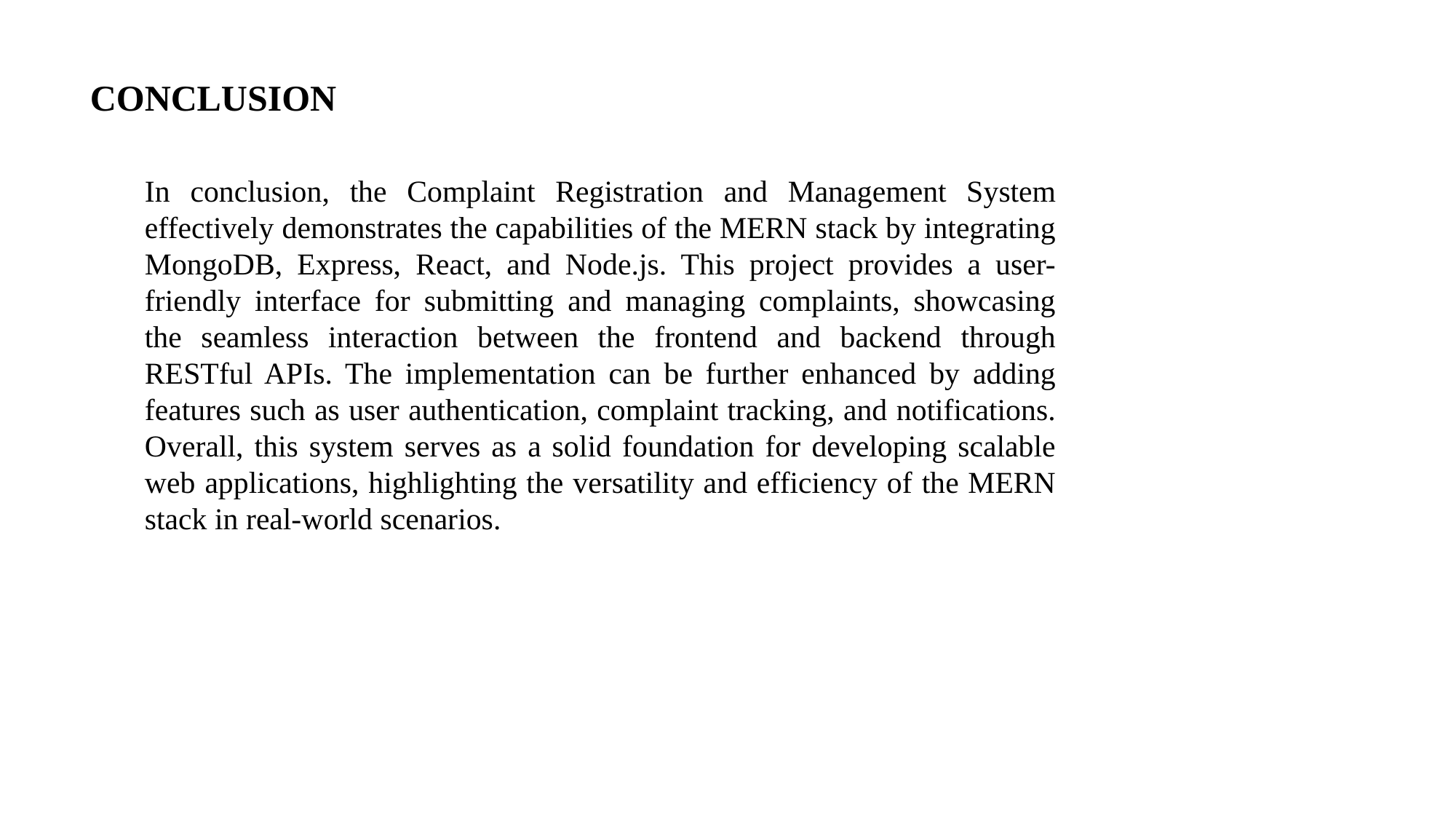

CONCLUSION
In conclusion, the Complaint Registration and Management System effectively demonstrates the capabilities of the MERN stack by integrating MongoDB, Express, React, and Node.js. This project provides a user-friendly interface for submitting and managing complaints, showcasing the seamless interaction between the frontend and backend through RESTful APIs. The implementation can be further enhanced by adding features such as user authentication, complaint tracking, and notifications. Overall, this system serves as a solid foundation for developing scalable web applications, highlighting the versatility and efficiency of the MERN stack in real-world scenarios.